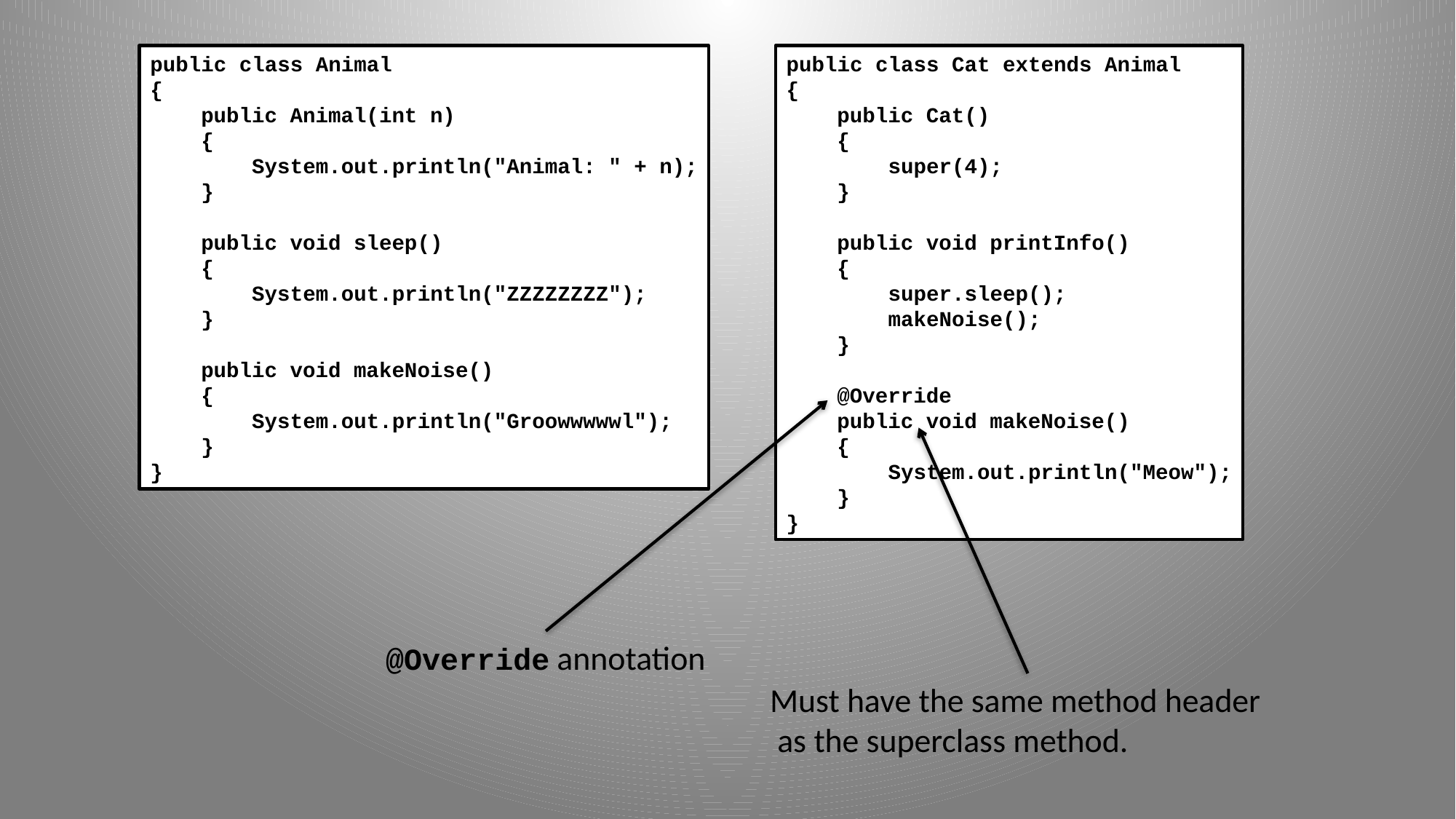

public class Animal
{
    public Animal(int n)
    {
        System.out.println("Animal: " + n);
    }

    public void sleep()
    {
        System.out.println("ZZZZZZZZ");
    }

    public void makeNoise()
    {
        System.out.println("Groowwwwwl");
    }
}
public class Cat extends Animal
{
    public Cat()
    {
        super(4);
    }

    public void printInfo()
    {
        super.sleep();
        makeNoise();
    }

    @Override
    public void makeNoise()
    {
        System.out.println("Meow");
    }
}
@Override annotation
Must have the same method header
 as the superclass method.